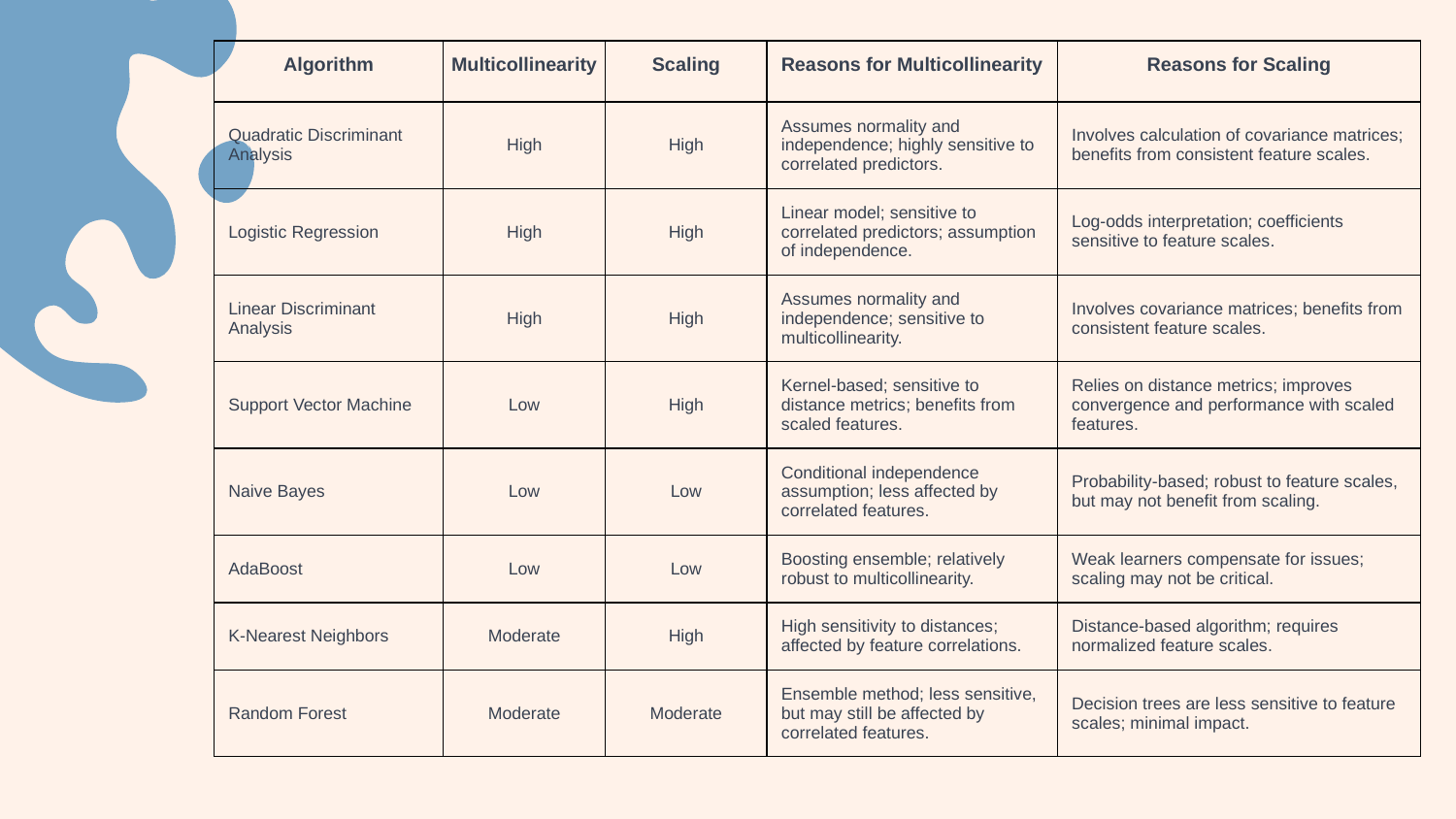

| Algorithm | Multicollinearity | Scaling | Reasons for Multicollinearity | Reasons for Scaling |
| --- | --- | --- | --- | --- |
| Quadratic Discriminant Analysis | High | High | Assumes normality and independence; highly sensitive to correlated predictors. | Involves calculation of covariance matrices; benefits from consistent feature scales. |
| Logistic Regression | High | High | Linear model; sensitive to correlated predictors; assumption of independence. | Log-odds interpretation; coefficients sensitive to feature scales. |
| Linear Discriminant Analysis | High | High | Assumes normality and independence; sensitive to multicollinearity. | Involves covariance matrices; benefits from consistent feature scales. |
| Support Vector Machine | Low | High | Kernel-based; sensitive to distance metrics; benefits from scaled features. | Relies on distance metrics; improves convergence and performance with scaled features. |
| Naive Bayes | Low | Low | Conditional independence assumption; less affected by correlated features. | Probability-based; robust to feature scales, but may not benefit from scaling. |
| AdaBoost | Low | Low | Boosting ensemble; relatively robust to multicollinearity. | Weak learners compensate for issues; scaling may not be critical. |
| K-Nearest Neighbors | Moderate | High | High sensitivity to distances; affected by feature correlations. | Distance-based algorithm; requires normalized feature scales. |
| Random Forest | Moderate | Moderate | Ensemble method; less sensitive, but may still be affected by correlated features. | Decision trees are less sensitive to feature scales; minimal impact. |